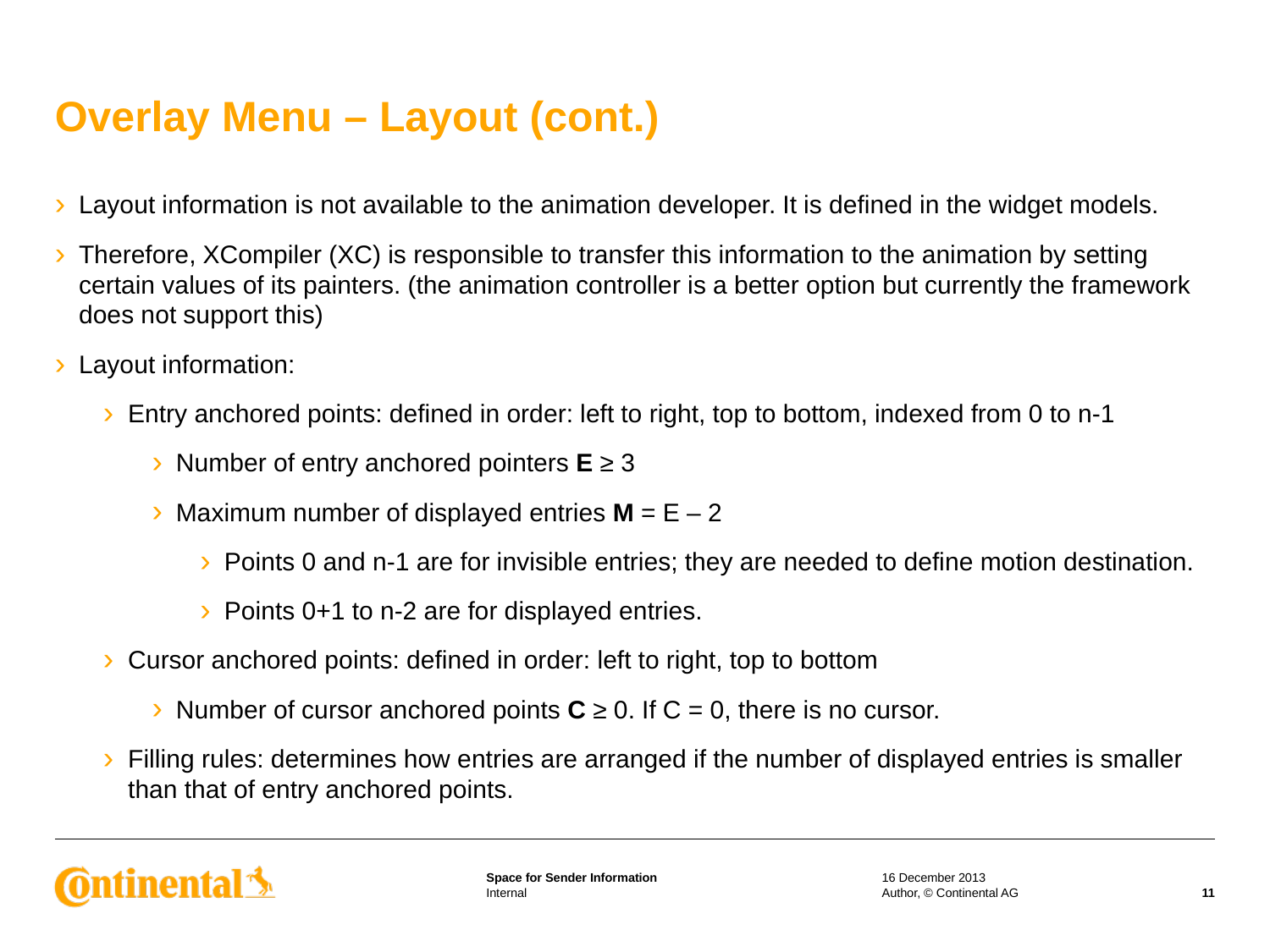

# Overlay Menu – Layout (cont.)
Layout information is not available to the animation developer. It is defined in the widget models.
Therefore, XCompiler (XC) is responsible to transfer this information to the animation by setting certain values of its painters. (the animation controller is a better option but currently the framework does not support this)
Layout information:
Entry anchored points: defined in order: left to right, top to bottom, indexed from 0 to n-1
Number of entry anchored pointers E ≥ 3
Maximum number of displayed entries M = E – 2
Points 0 and n-1 are for invisible entries; they are needed to define motion destination.
Points 0+1 to n-2 are for displayed entries.
Cursor anchored points: defined in order: left to right, top to bottom
Number of cursor anchored points C ≥ 0. If C = 0, there is no cursor.
Filling rules: determines how entries are arranged if the number of displayed entries is smaller than that of entry anchored points.

16 December 2013
Author, © Continental AG
11